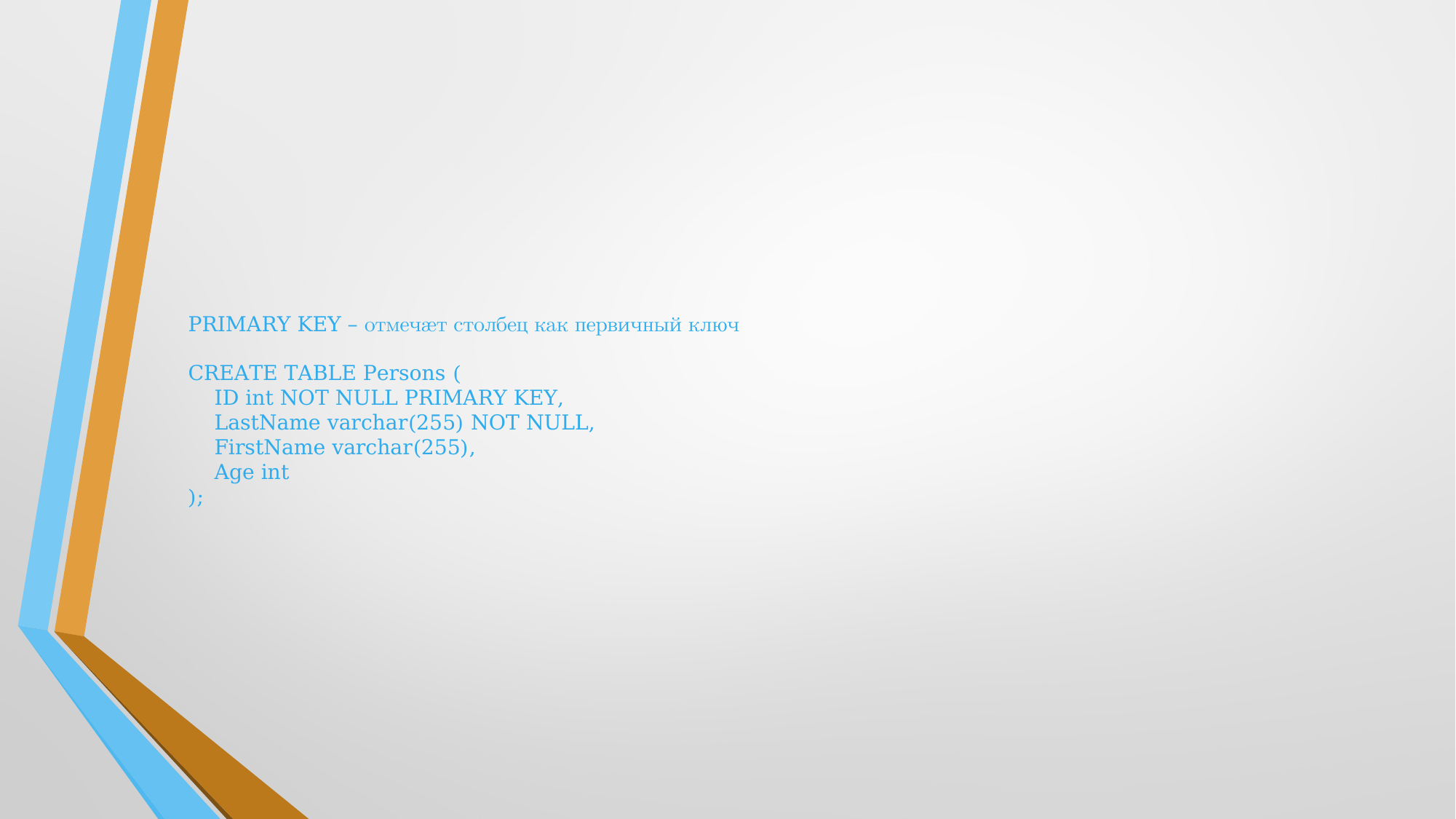

# PRIMARY KEY – отмечает столбец как первичный ключ CREATE TABLE Persons ( ID int NOT NULL PRIMARY KEY, LastName varchar(255) NOT NULL, FirstName varchar(255), Age int );